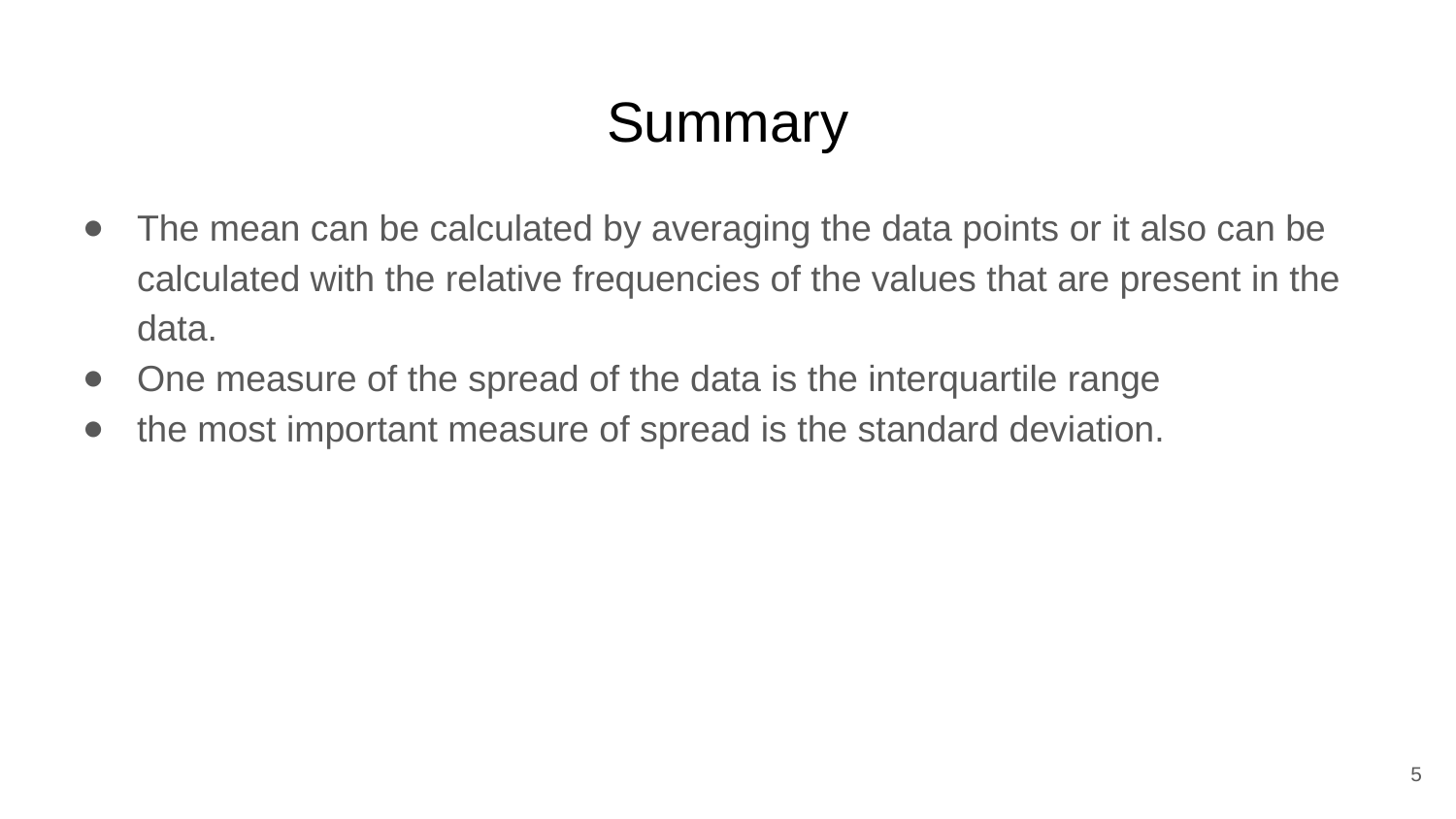

# Summary
The mean can be calculated by averaging the data points or it also can be calculated with the relative frequencies of the values that are present in the data.
One measure of the spread of the data is the interquartile range
the most important measure of spread is the standard deviation.

5